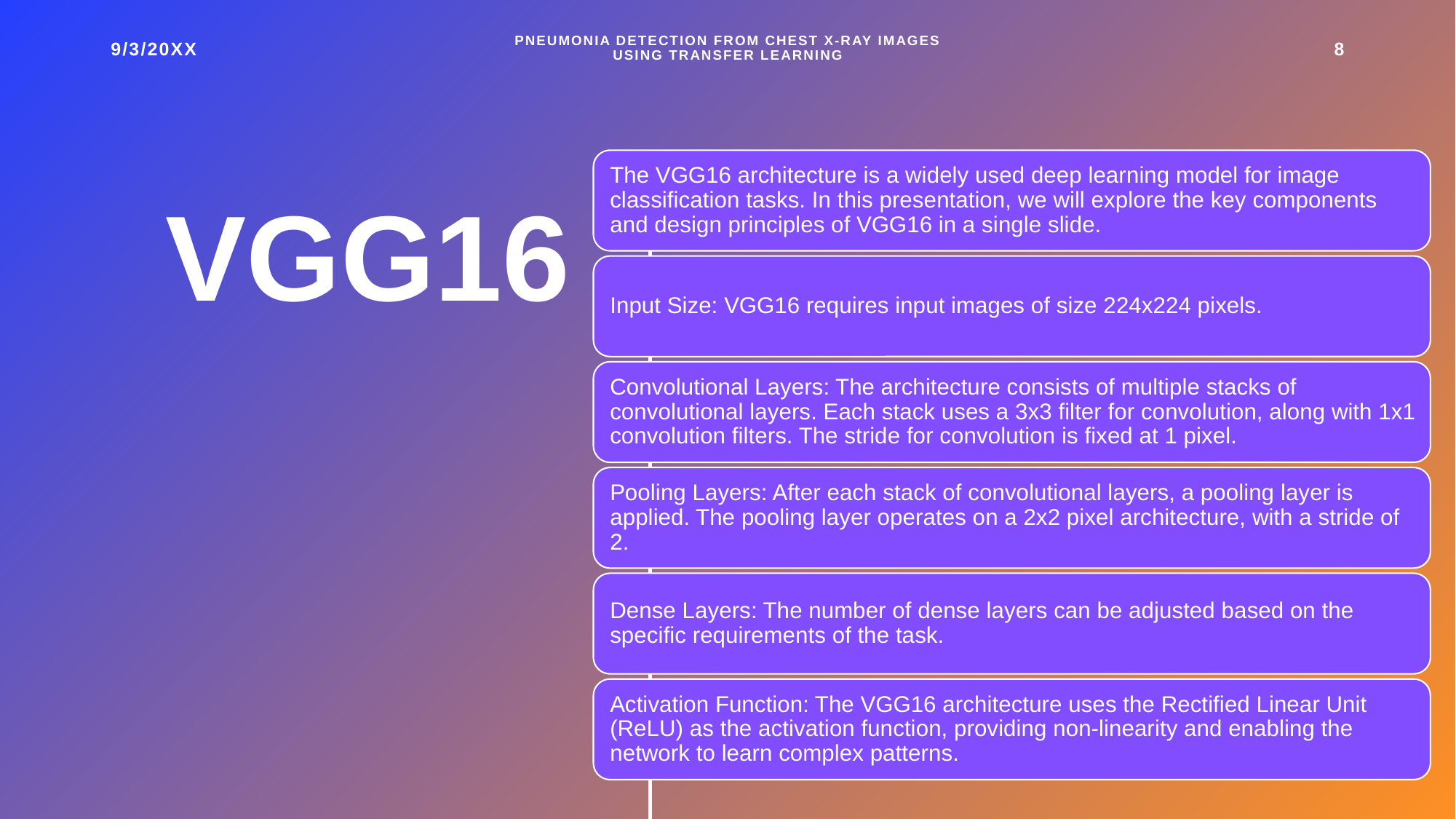

9/3/20XX
Pneumonia Detection from Chest X-ray Images using Transfer Learning
8
The VGG16 architecture is a widely used deep learning model for image classification tasks. In this presentation, we will explore the key components and design principles of VGG16 in a single slide.
Input Size: VGG16 requires input images of size 224x224 pixels.
Convolutional Layers: The architecture consists of multiple stacks of convolutional layers. Each stack uses a 3x3 filter for convolution, along with 1x1 convolution filters. The stride for convolution is fixed at 1 pixel.
Pooling Layers: After each stack of convolutional layers, a pooling layer is applied. The pooling layer operates on a 2x2 pixel architecture, with a stride of 2.
Dense Layers: The number of dense layers can be adjusted based on the specific requirements of the task.
Activation Function: The VGG16 architecture uses the Rectified Linear Unit (ReLU) as the activation function, providing non-linearity and enabling the network to learn complex patterns.

# VGG16